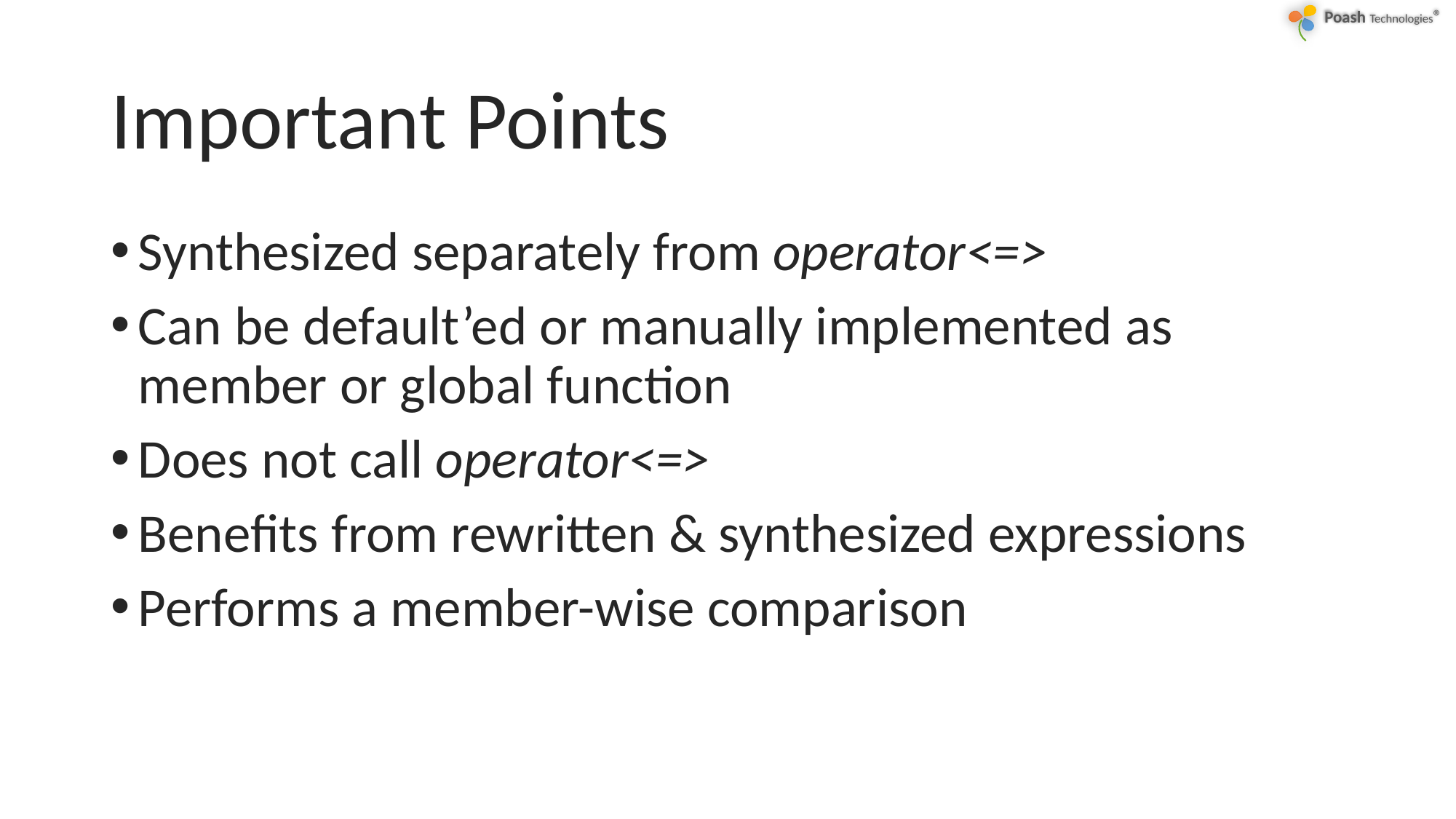

# Important Points
Synthesized separately from operator<=>
Can be default’ed or manually implemented as member or global function
Does not call operator<=>
Benefits from rewritten & synthesized expressions
Performs a member-wise comparison